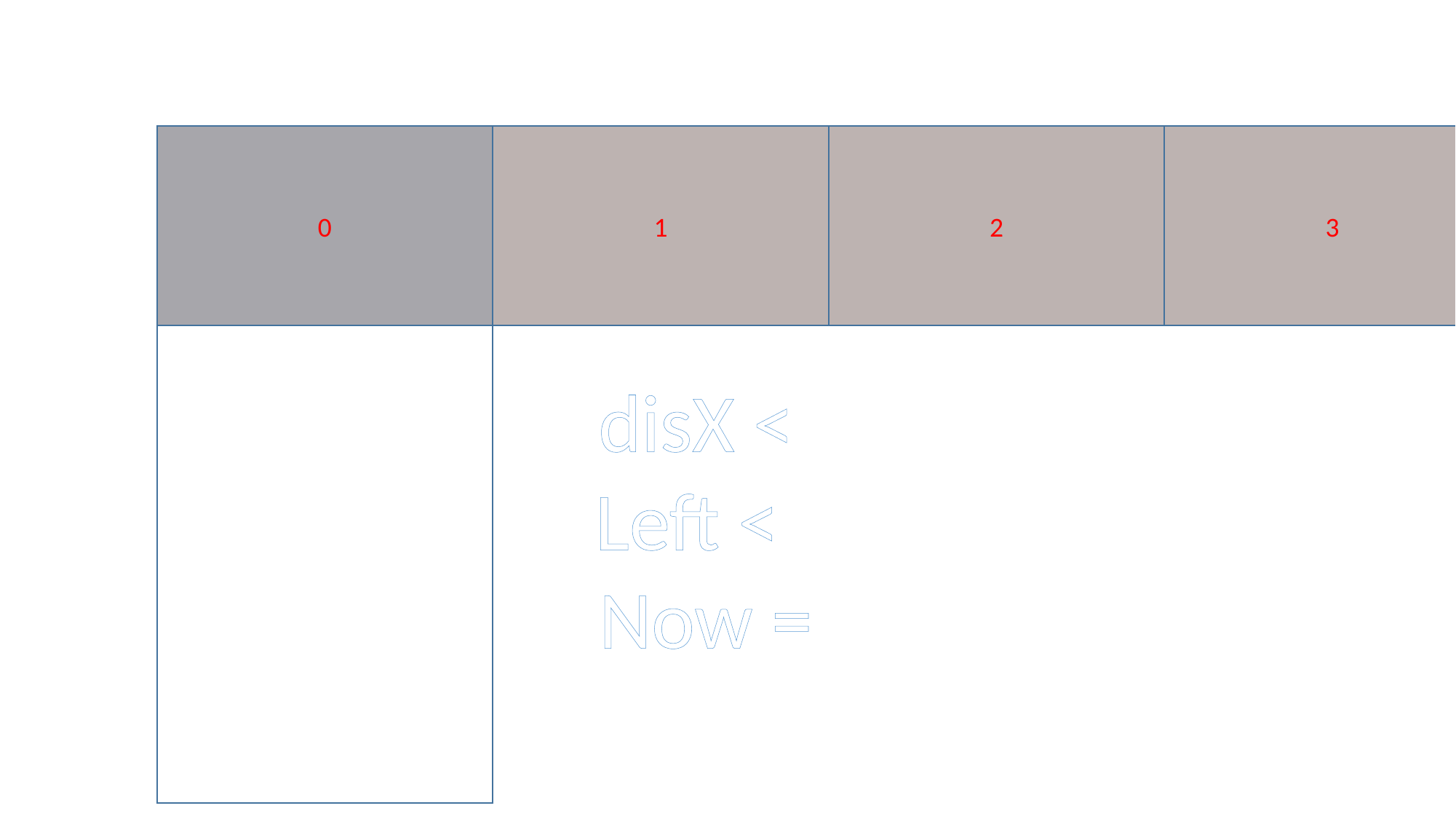

0
2
3
1

disX <
Left <
Now =